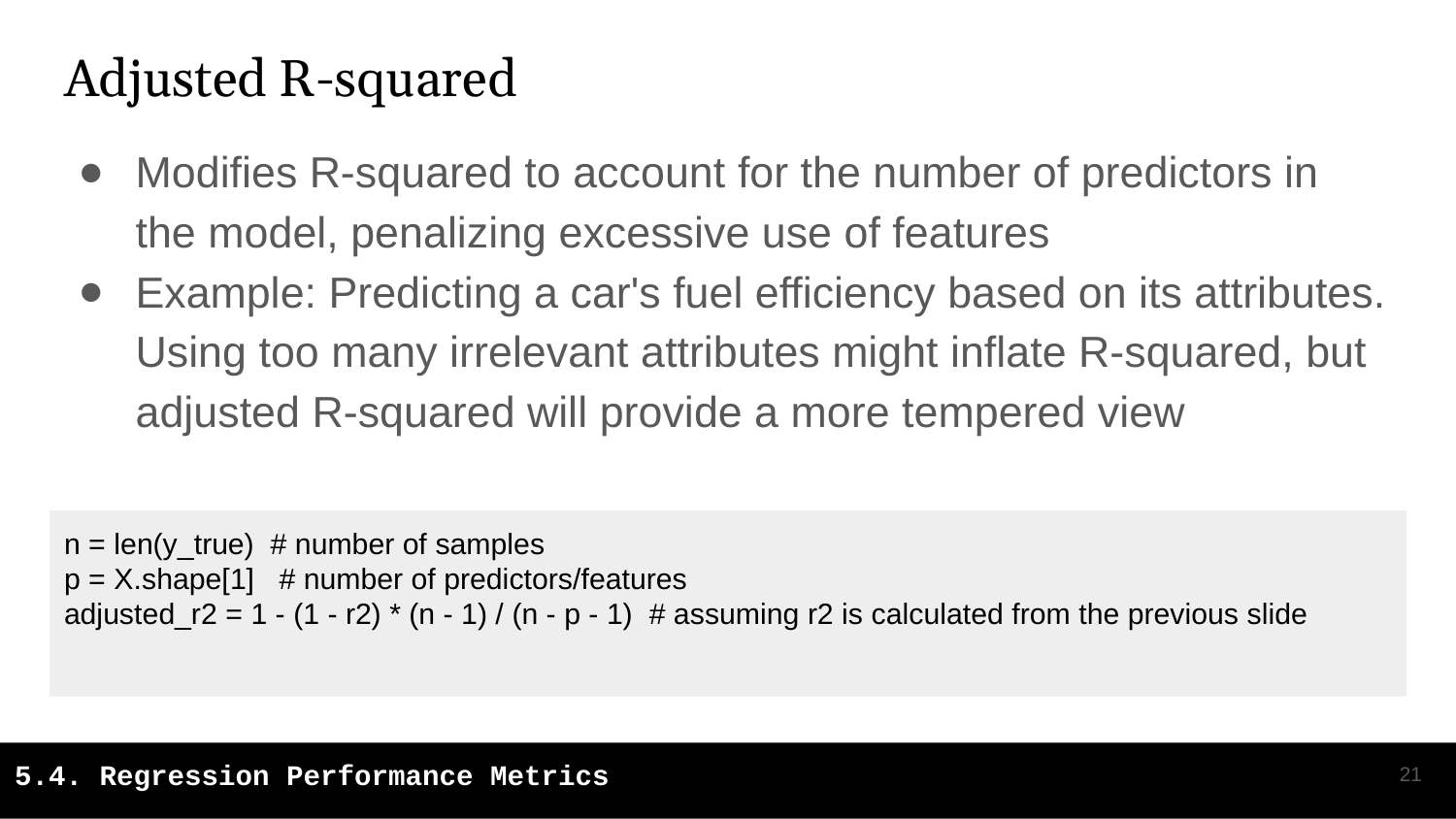

# Adjusted R-squared
Modifies R-squared to account for the number of predictors in the model, penalizing excessive use of features
Example: Predicting a car's fuel efficiency based on its attributes. Using too many irrelevant attributes might inflate R-squared, but adjusted R-squared will provide a more tempered view
n = len(y_true)  # number of samples
p = X.shape[1]   # number of predictors/features
adjusted_r2 = 1 - (1 - r2) * (n - 1) / (n - p - 1)  # assuming r2 is calculated from the previous slide

21
5.4. Regression Performance Metrics